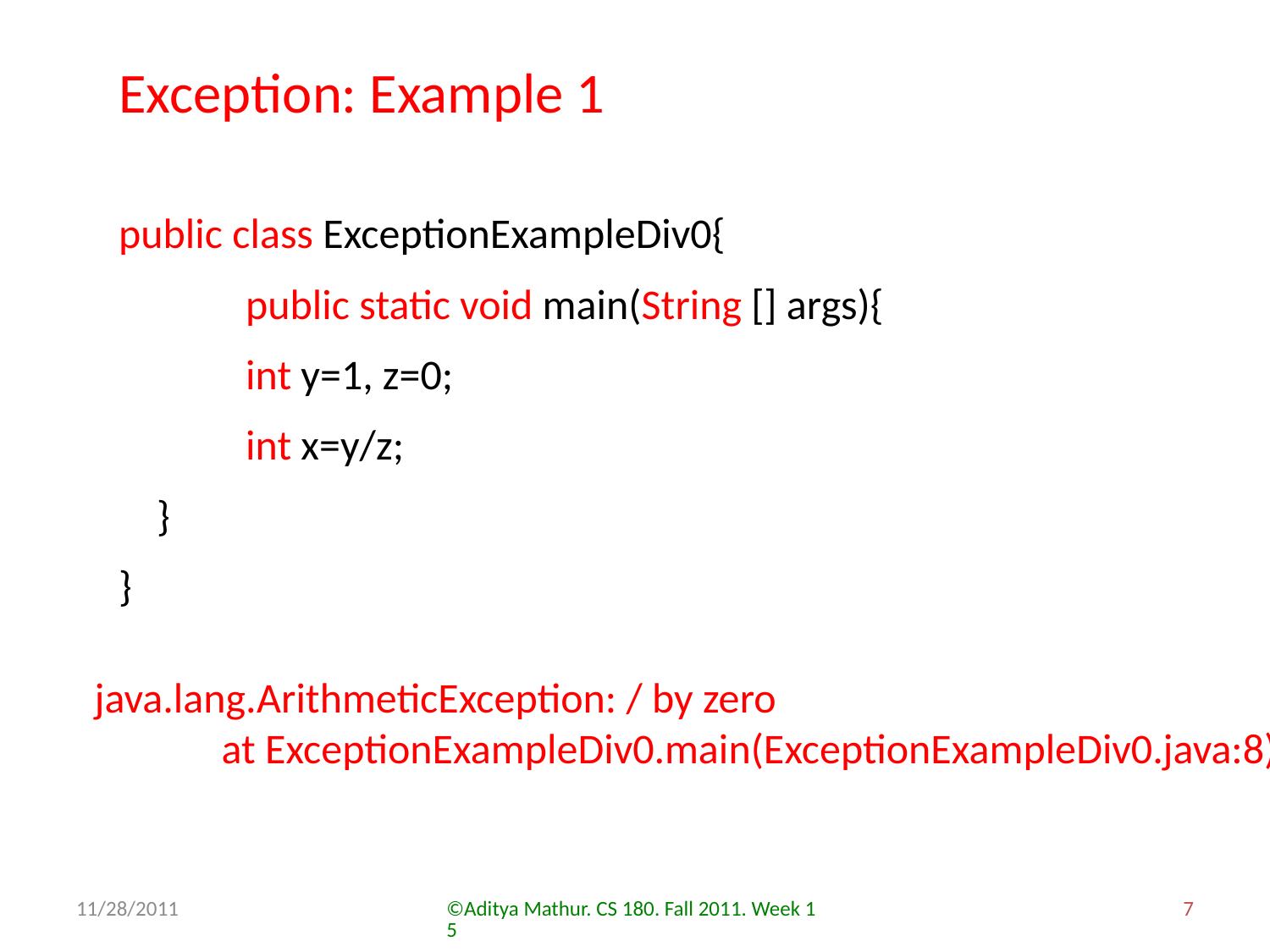

# Exception: Example 1
public class ExceptionExampleDiv0{
	public static void main(String [] args){
        	int y=1, z=0;
        	int x=y/z;
    }
}
java.lang.ArithmeticException: / by zero
	at ExceptionExampleDiv0.main(ExceptionExampleDiv0.java:8)
11/28/2011
©Aditya Mathur. CS 180. Fall 2011. Week 15
7